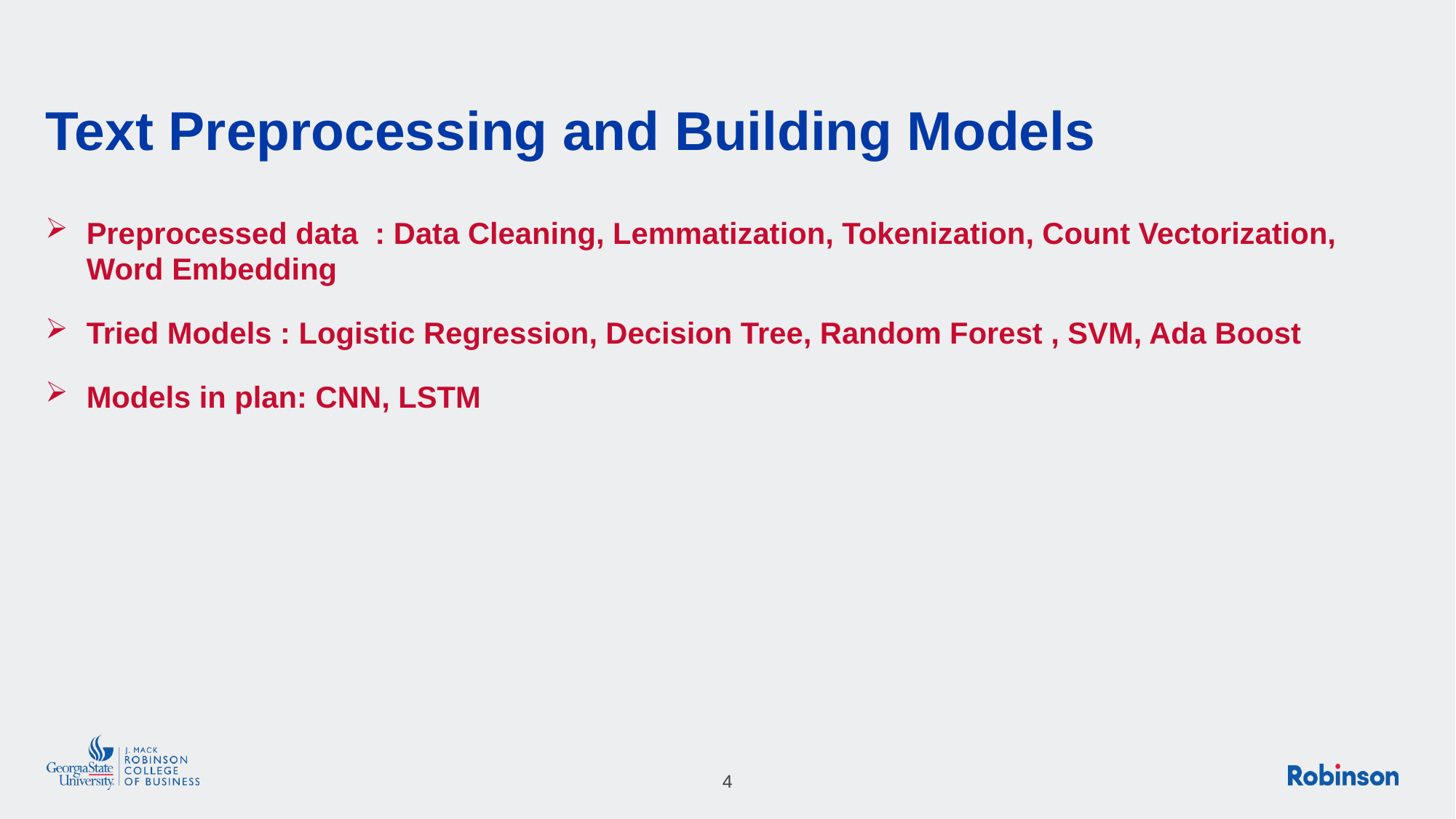

# Text Preprocessing and Building Models
Preprocessed data  : Data Cleaning, Lemmatization, Tokenization, Count Vectorization, Word Embedding
Tried Models : Logistic Regression, Decision Tree, Random Forest , SVM, Ada Boost
Models in plan: CNN, LSTM

4